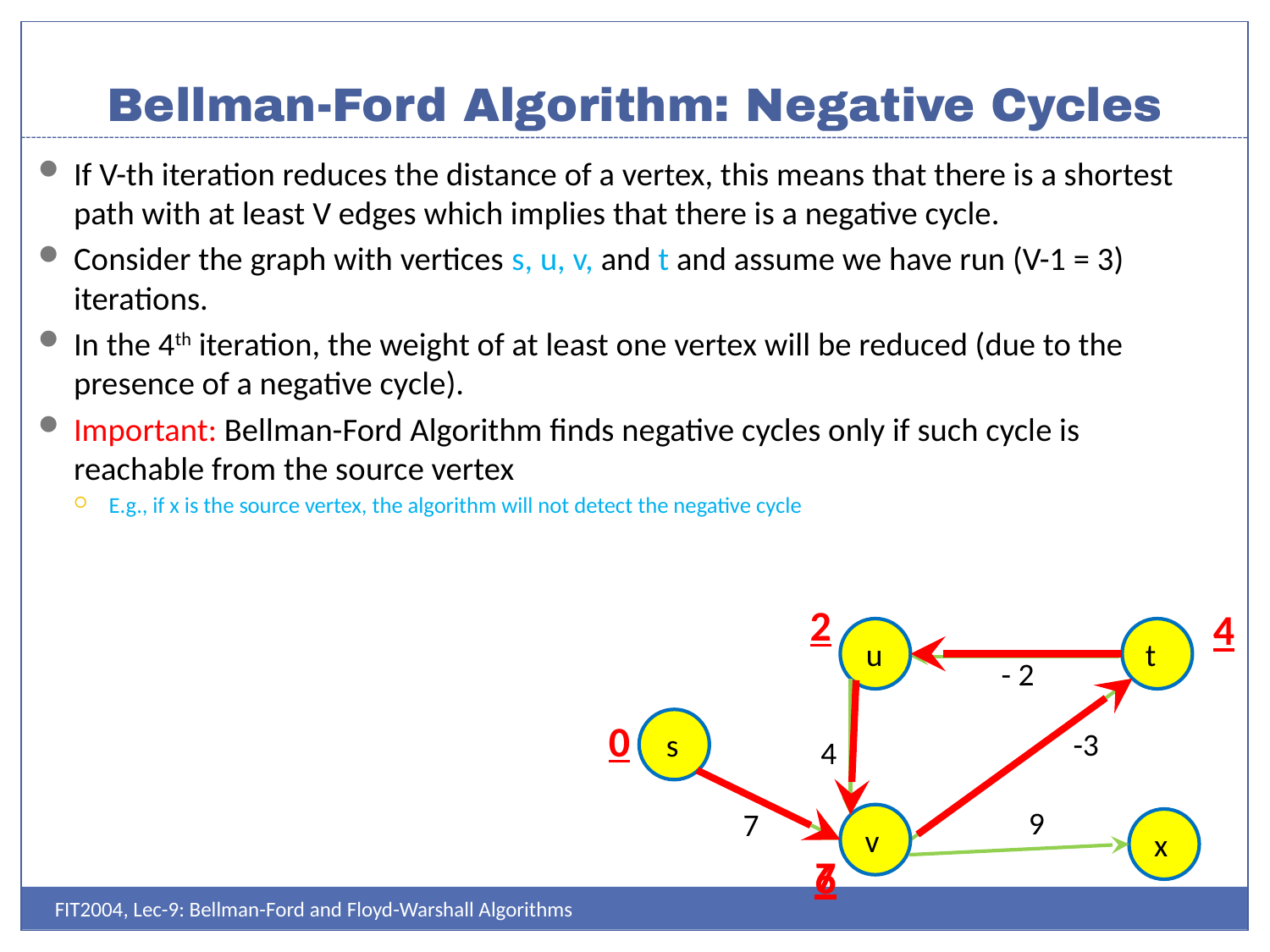

# Bellman-Ford Algorithm: Negative Cycles

If V-th iteration reduces the distance of a vertex, this means that there is a shortest path with at least V edges which implies that there is a negative cycle.
Consider the graph with vertices s, u, v, and t and assume we have run (V-1 = 3) iterations.
In the 4th iteration, the weight of at least one vertex will be reduced (due to the presence of a negative cycle).
Important: Bellman-Ford Algorithm finds negative cycles only if such cycle is reachable from the source vertex
E.g., if x is the source vertex, the algorithm will not detect the negative cycle

2
4

u
t
- 2
0

-3
s
4
9
7

v
x
7
6
FIT2004, Lec-9: Bellman-Ford and Floyd-Warshall Algorithms